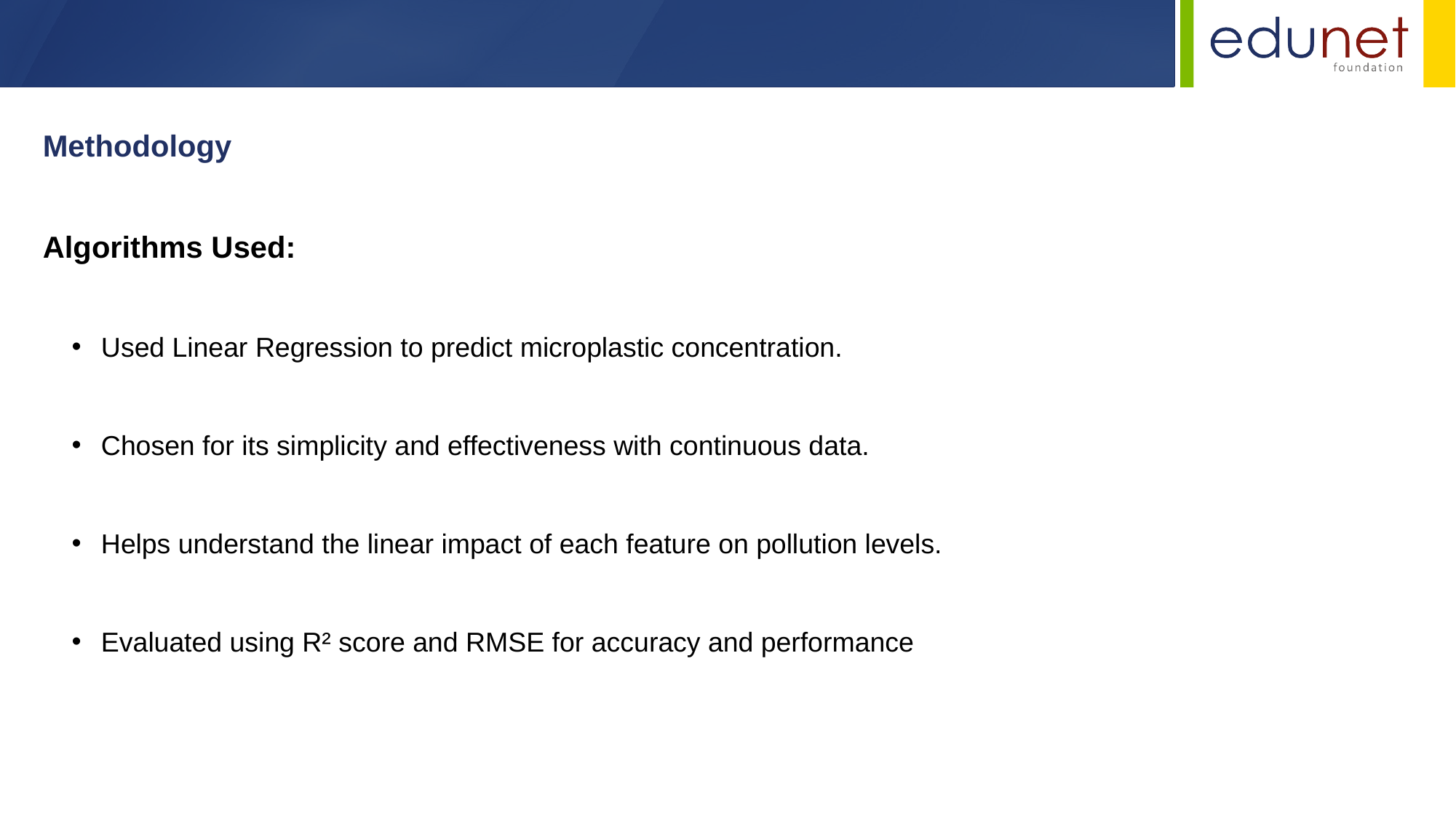

Methodology
Algorithms Used:

Used Linear Regression to predict microplastic concentration.

Chosen for its simplicity and effectiveness with continuous data.

Helps understand the linear impact of each feature on pollution levels.

Evaluated using R² score and RMSE for accuracy and performance